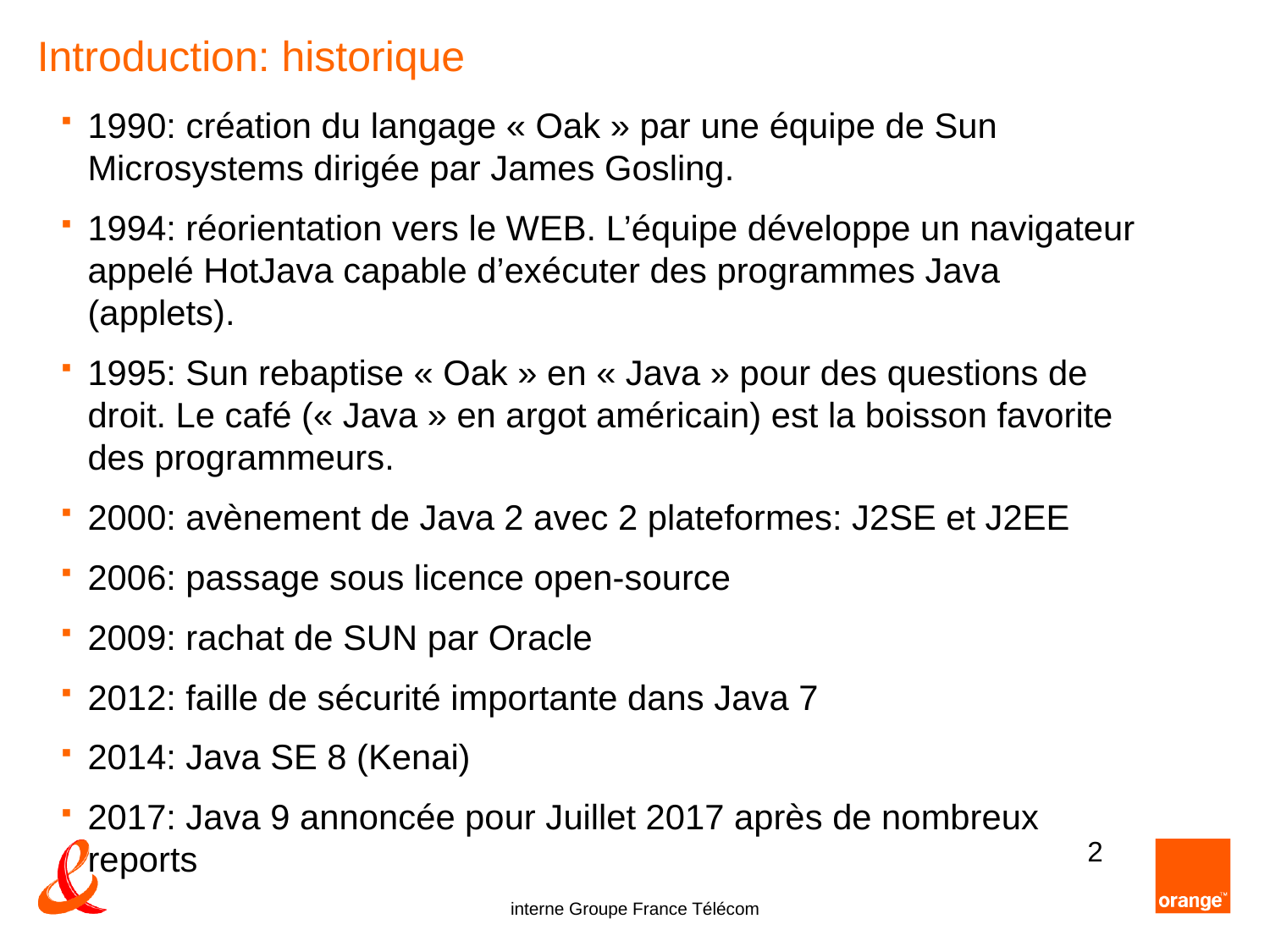

# Introduction: historique
1990: création du langage « Oak » par une équipe de Sun Microsystems dirigée par James Gosling.
1994: réorientation vers le WEB. L’équipe développe un navigateur appelé HotJava capable d’exécuter des programmes Java (applets).
1995: Sun rebaptise « Oak » en « Java » pour des questions de droit. Le café (« Java » en argot américain) est la boisson favorite des programmeurs.
2000: avènement de Java 2 avec 2 plateformes: J2SE et J2EE
2006: passage sous licence open-source
2009: rachat de SUN par Oracle
2012: faille de sécurité importante dans Java 7
2014: Java SE 8 (Kenai)
2017: Java 9 annoncée pour Juillet 2017 après de nombreux reports

2